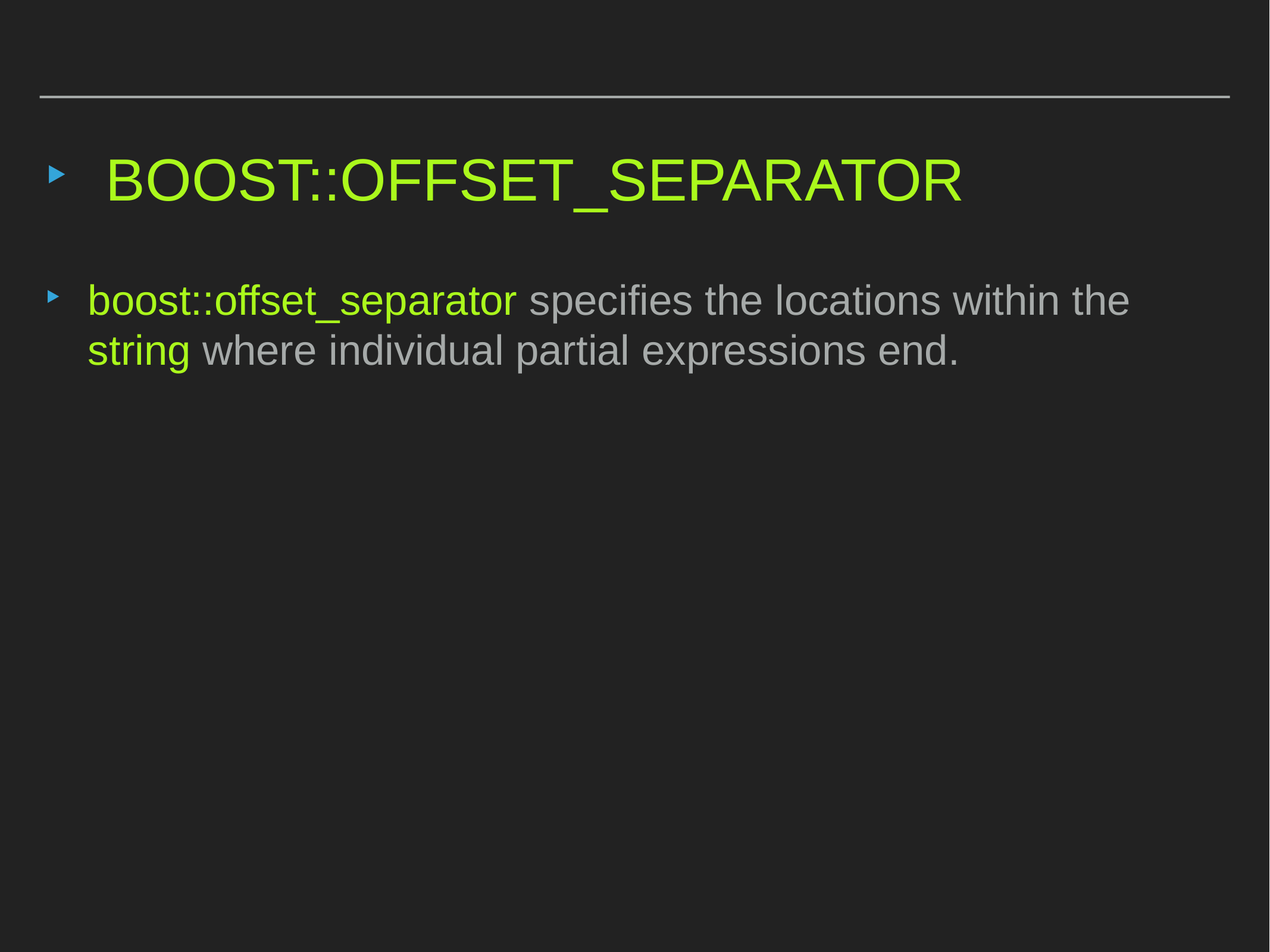

32
# boost::offset_separator
boost::offset_separator specifies the locations within the string where individual partial expressions end.